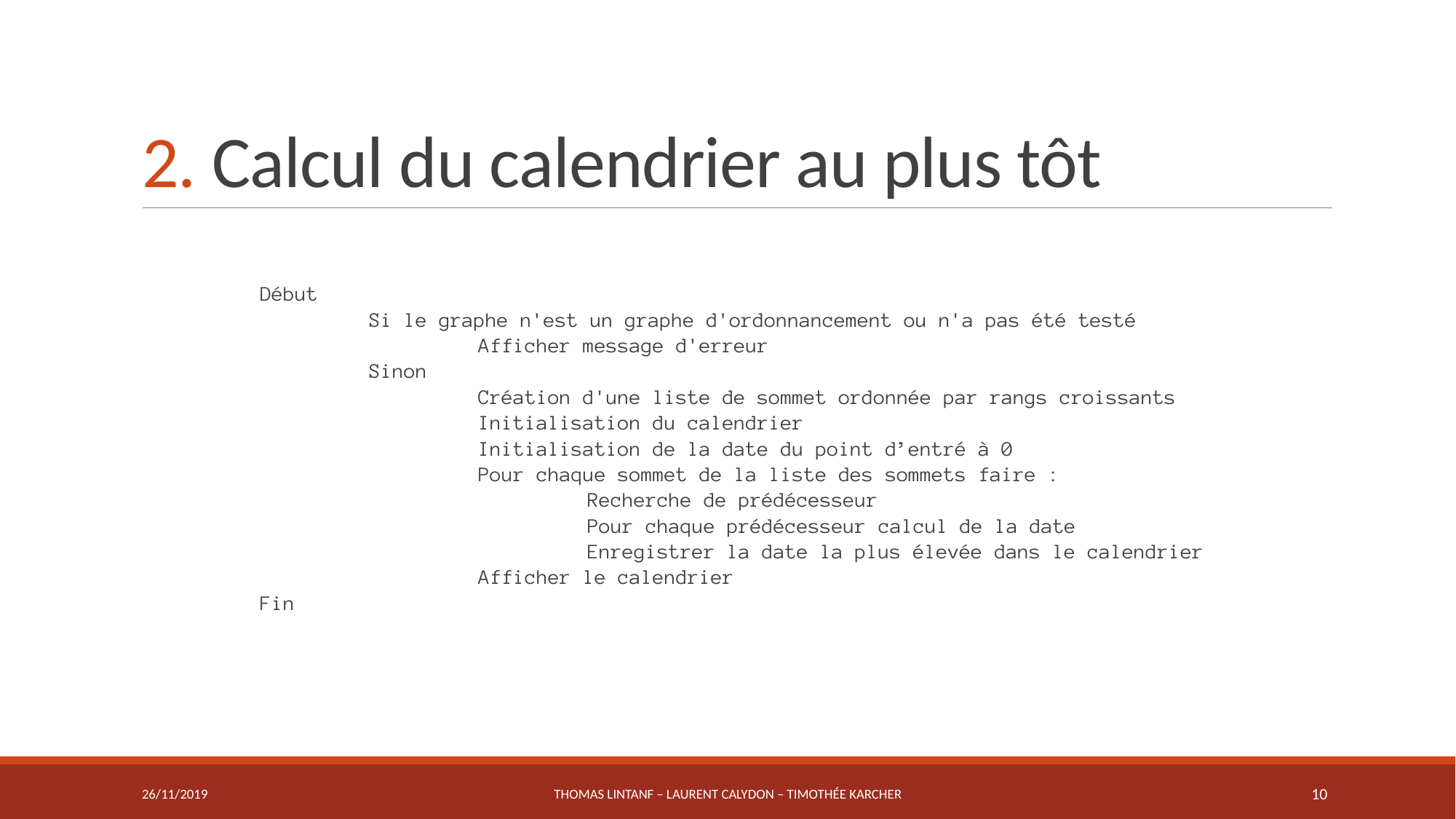

# 2. Calcul du calendrier au plus tôt
Début
	Si le graphe n'est un graphe d'ordonnancement ou n'a pas été testé
		Afficher message d'erreur
	Sinon
		Création d'une liste de sommet ordonnée par rangs croissants
		Initialisation du calendrier
		Initialisation de la date du point d’entré à 0
		Pour chaque sommet de la liste des sommets faire :
			Recherche de prédécesseur​
			Pour chaque prédécesseur​ calcul de la date
			Enregistrer la date la plus élevée dans le calendrier
		Afficher le calendrier
Fin

26/11/2019
Thomas LINTANF – Laurent CALYDON – Timothée KARCHER
10